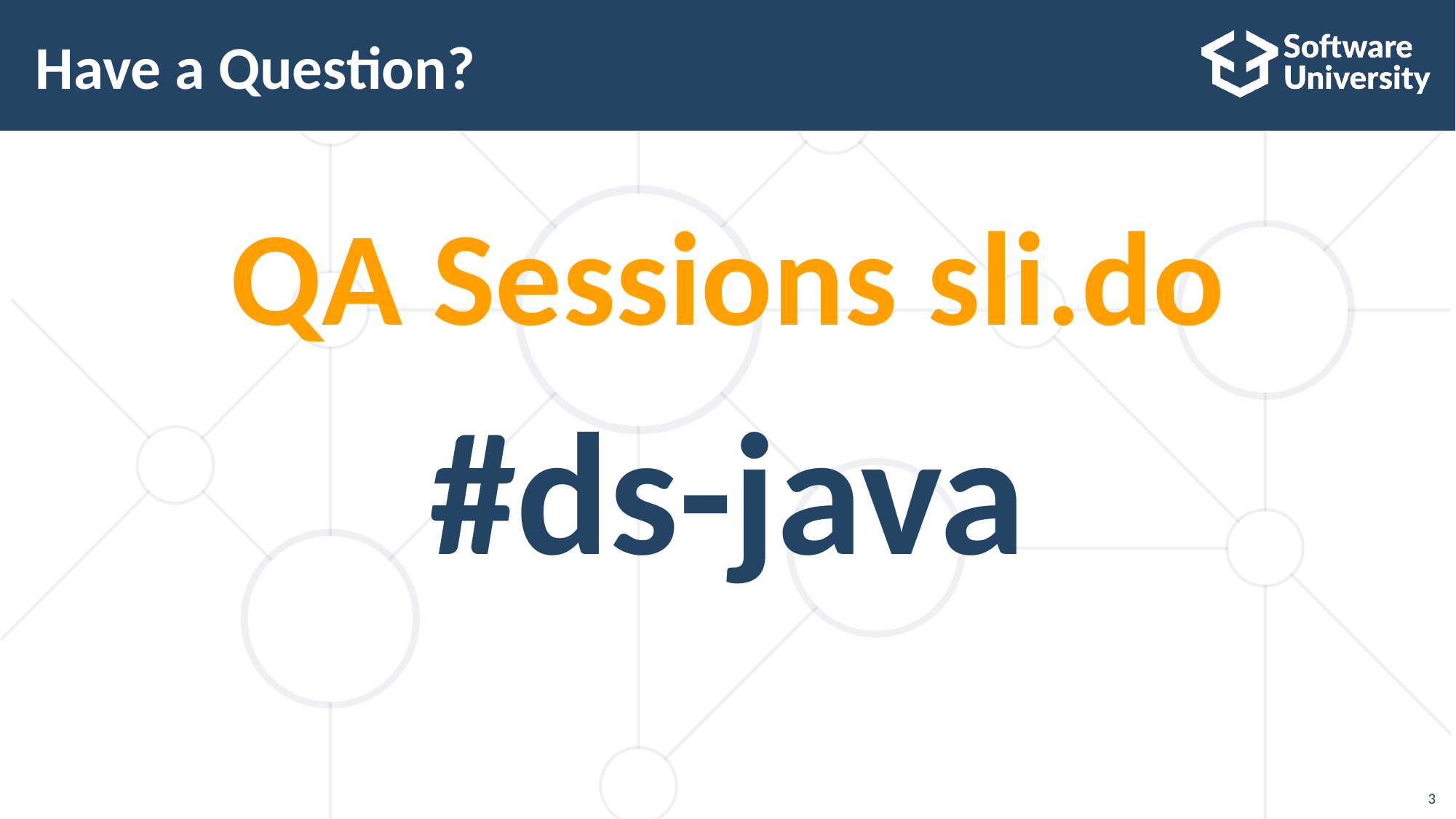

# Have a Question?

QA Sessions sli.do
#ds-java
3